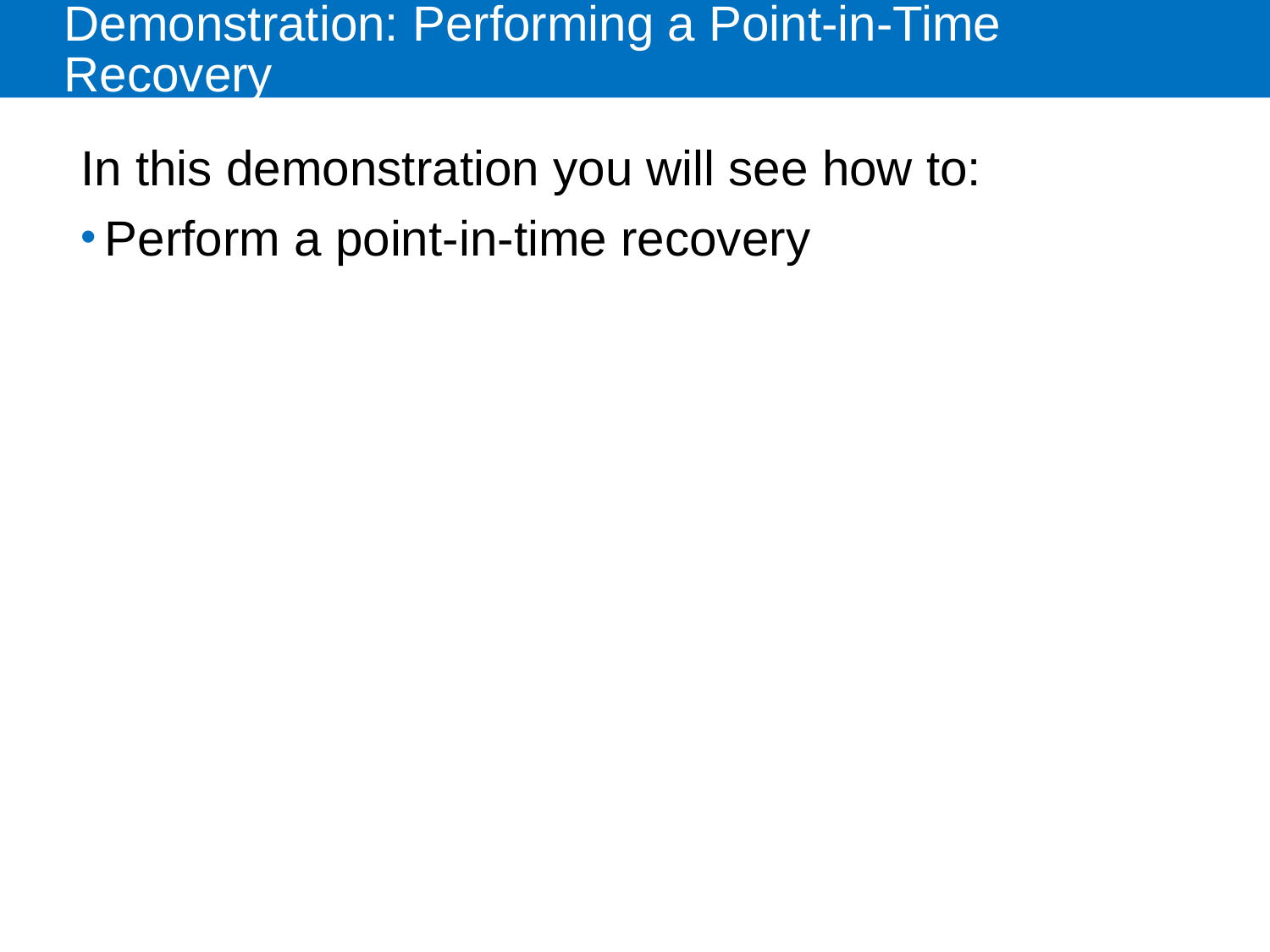

# Demonstration: Performing a Point-in-Time Recovery
In this demonstration you will see how to:
Perform a point-in-time recovery